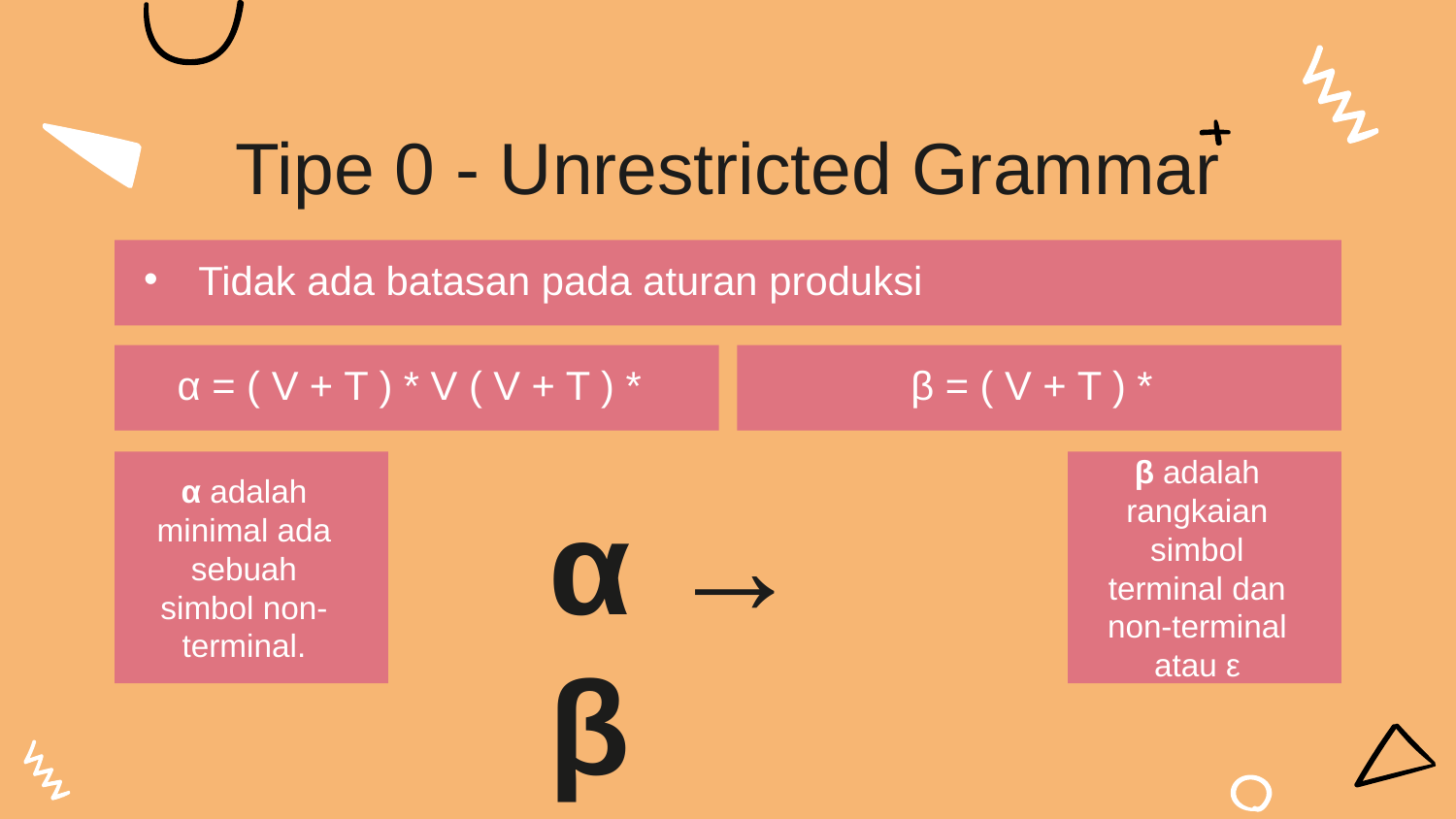

Tipe 0 - Unrestricted Grammar
Tidak ada batasan pada aturan produksi
α = ( V + T ) * V ( V + T ) *
β = ( V + T ) *
α adalah minimal ada sebuah simbol non-terminal.
β adalah rangkaian simbol terminal dan non-terminal atau ε
α → β